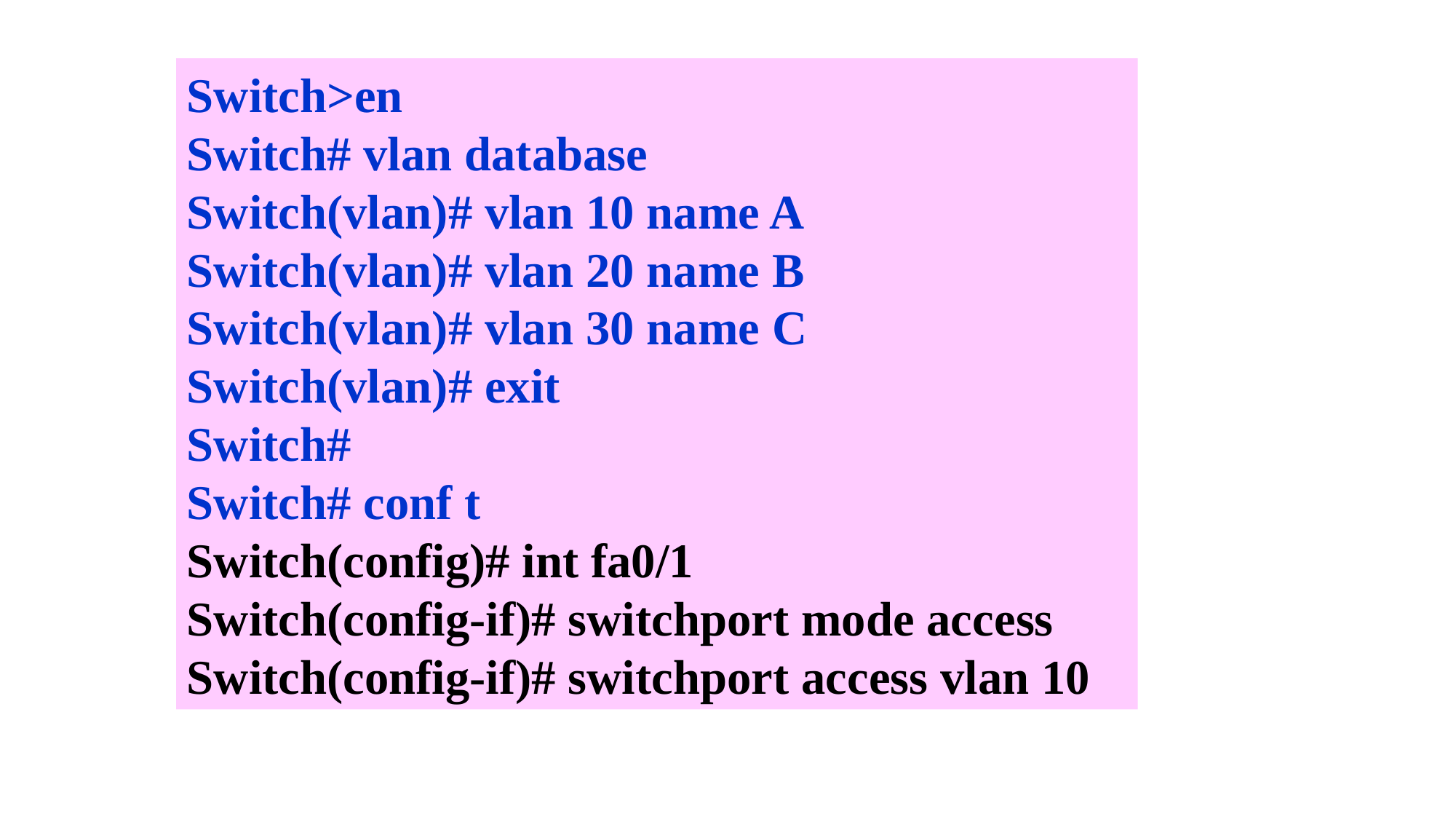

Switch>en
Switch# vlan database
Switch(vlan)# vlan 10 name A
Switch(vlan)# vlan 20 name B
Switch(vlan)# vlan 30 name C
Switch(vlan)# exit
Switch#
Switch# conf t
Switch(config)# int fa0/1
Switch(config-if)# switchport mode access
Switch(config-if)# switchport access vlan 10